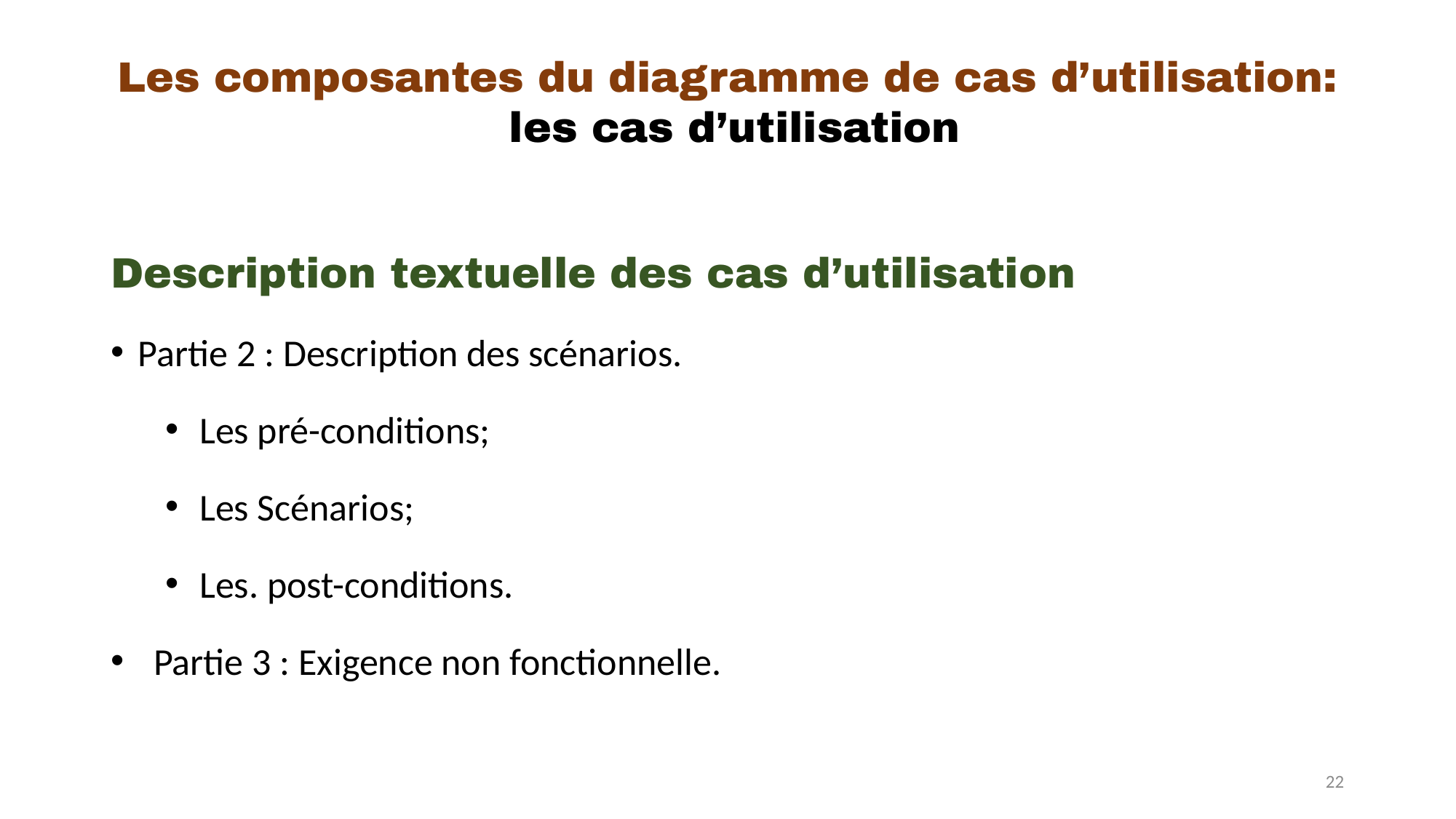

# Les composantes du diagramme de cas d’utilisation: les cas d’utilisation
Description textuelle des cas d’utilisation
Partie 2 : Description des scénarios.
Les pré-conditions;
Les Scénarios;
Les. post-conditions.
 Partie 3 : Exigence non fonctionnelle.
22